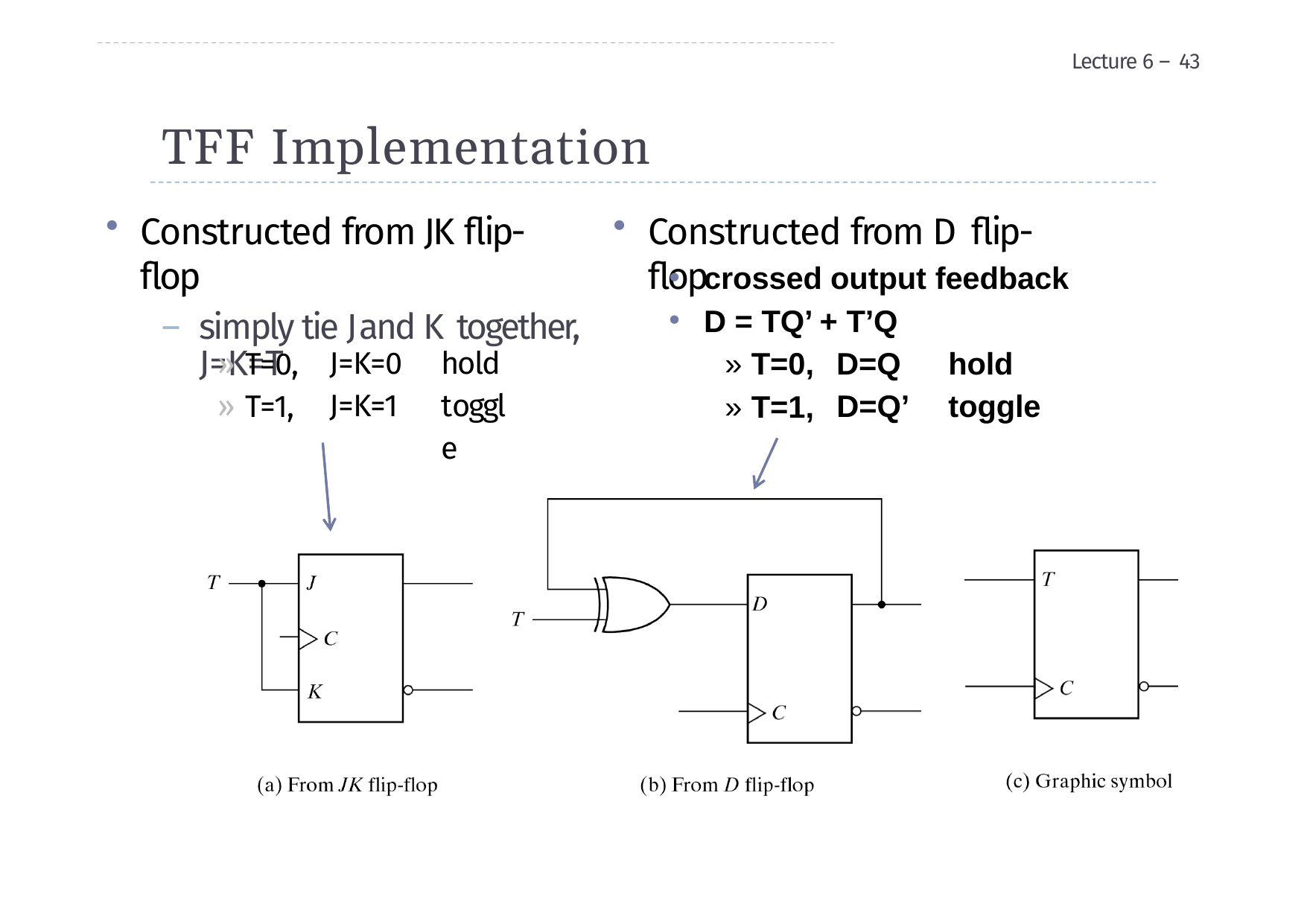

Lecture 6 – 43
# TFF Implementation
Constructed from JK flip-flop
– simply tie J and K together,  J=K=T
Constructed from D flip-flop
crossed output feedback
D = TQ’ + T’Q
» T=0,
» T=1,
J=K=0  J=K=1
hold  toggle
» T=0,
» T=1,
D=Q	hold  D=Q’	toggle